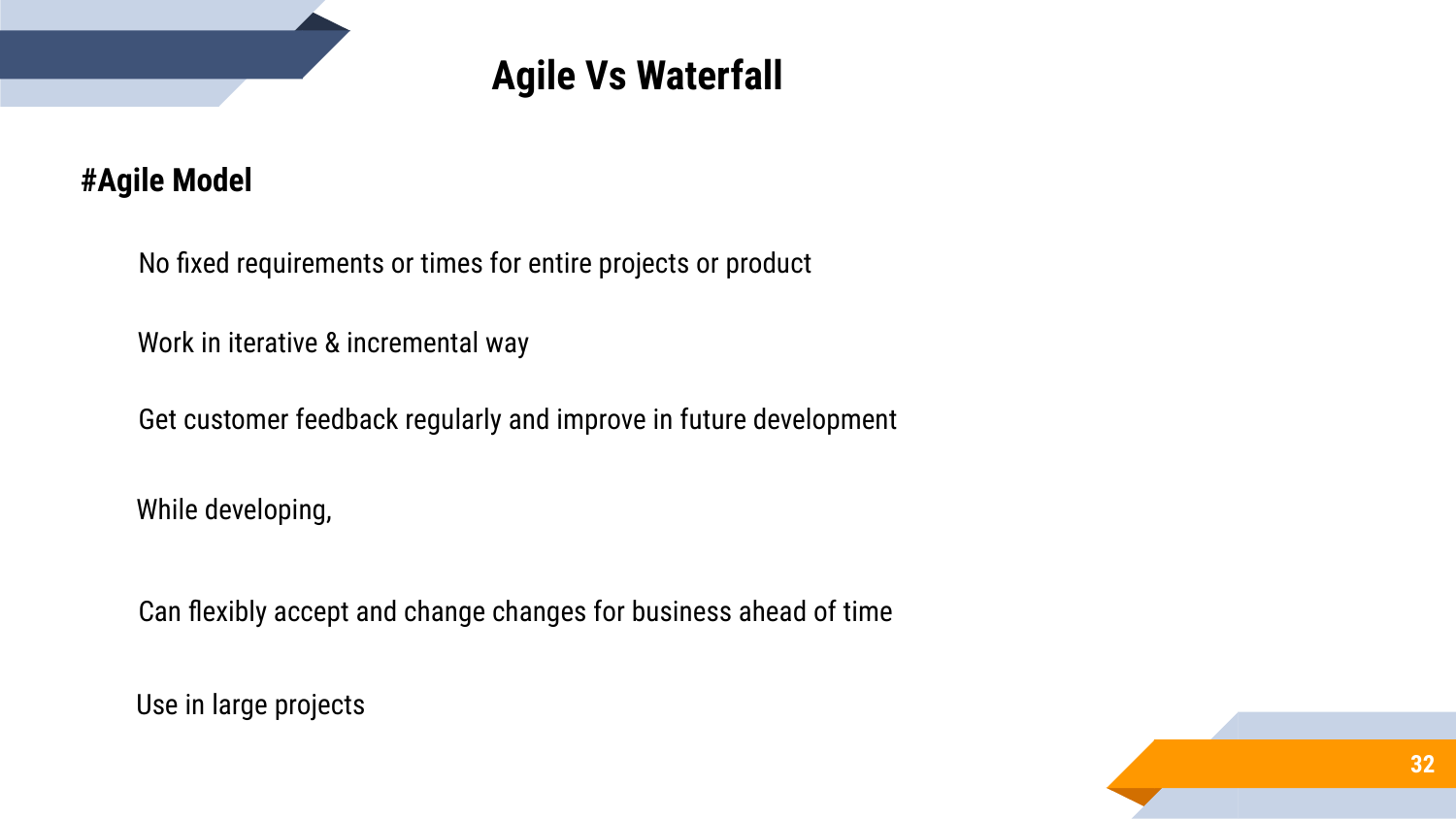

Agile Vs Waterfall
#Agile Model
No fixed requirements or times for entire projects or product
Work in iterative & incremental way
Get customer feedback regularly and improve in future development
While developing,
Can flexibly accept and change changes for business ahead of time
Use in large projects
32